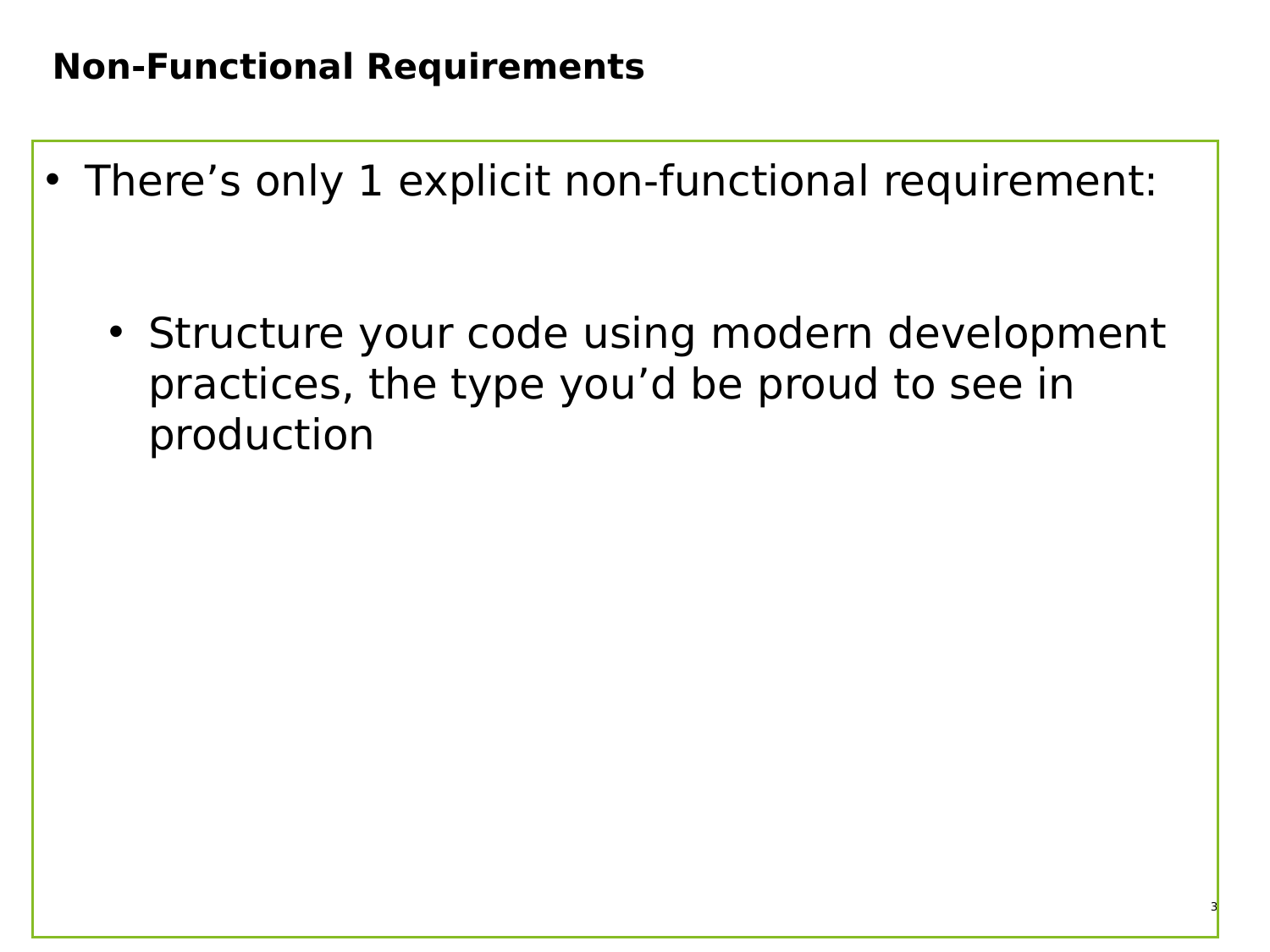

# Non-Functional Requirements
There’s only 1 explicit non-functional requirement:

Structure your code using modern development practices, the type you’d be proud to see in production